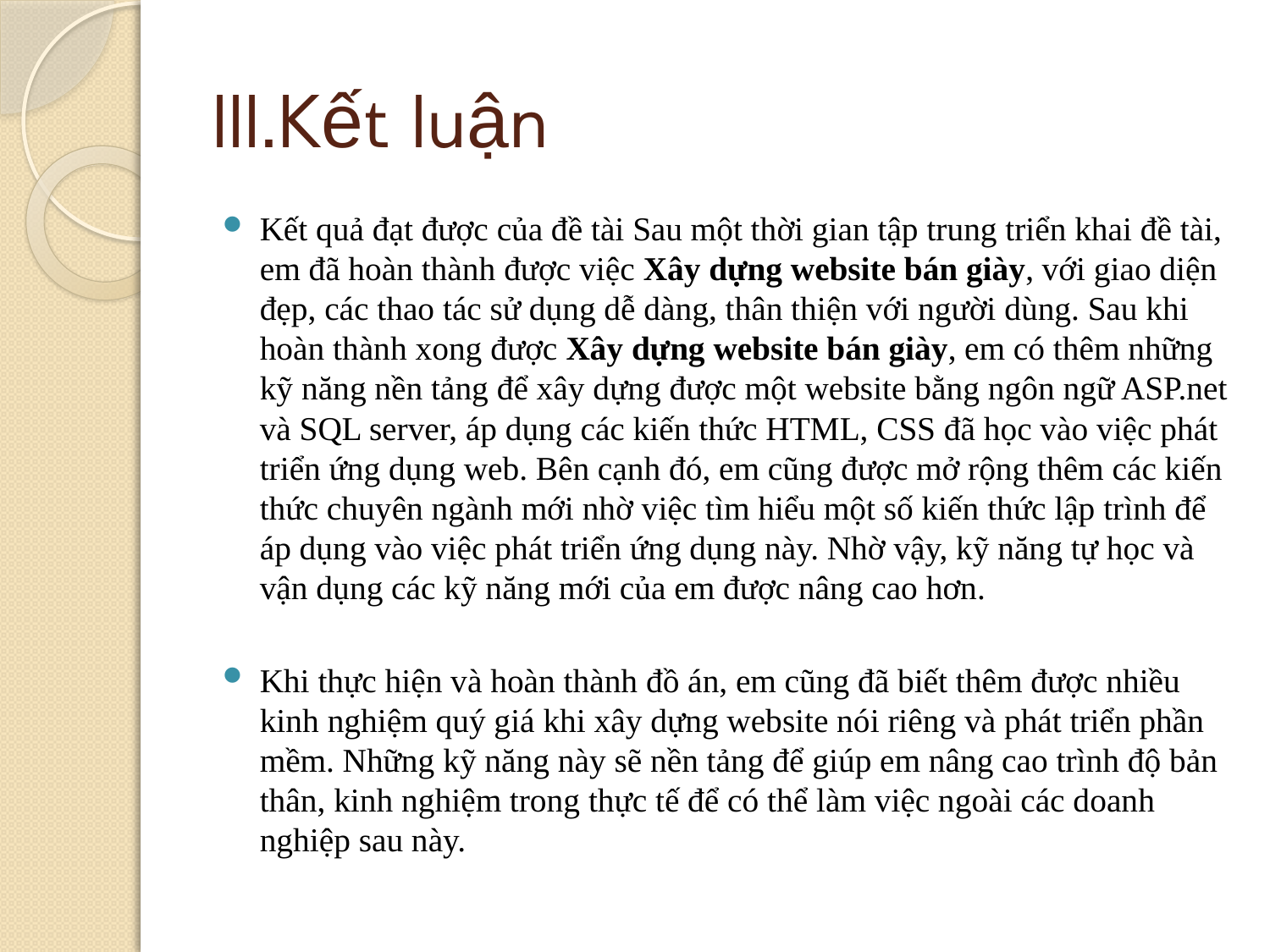

# III.Kết luận
Kết quả đạt được của đề tài Sau một thời gian tập trung triển khai đề tài, em đã hoàn thành được việc Xây dựng website bán giày, với giao diện đẹp, các thao tác sử dụng dễ dàng, thân thiện với người dùng. Sau khi hoàn thành xong được Xây dựng website bán giày, em có thêm những kỹ năng nền tảng để xây dựng được một website bằng ngôn ngữ ASP.net và SQL server, áp dụng các kiến thức HTML, CSS đã học vào việc phát triển ứng dụng web. Bên cạnh đó, em cũng được mở rộng thêm các kiến thức chuyên ngành mới nhờ việc tìm hiểu một số kiến thức lập trình để áp dụng vào việc phát triển ứng dụng này. Nhờ vậy, kỹ năng tự học và vận dụng các kỹ năng mới của em được nâng cao hơn.

Khi thực hiện và hoàn thành đồ án, em cũng đã biết thêm được nhiều kinh nghiệm quý giá khi xây dựng website nói riêng và phát triển phần mềm. Những kỹ năng này sẽ nền tảng để giúp em nâng cao trình độ bản thân, kinh nghiệm trong thực tế để có thể làm việc ngoài các doanh nghiệp sau này.